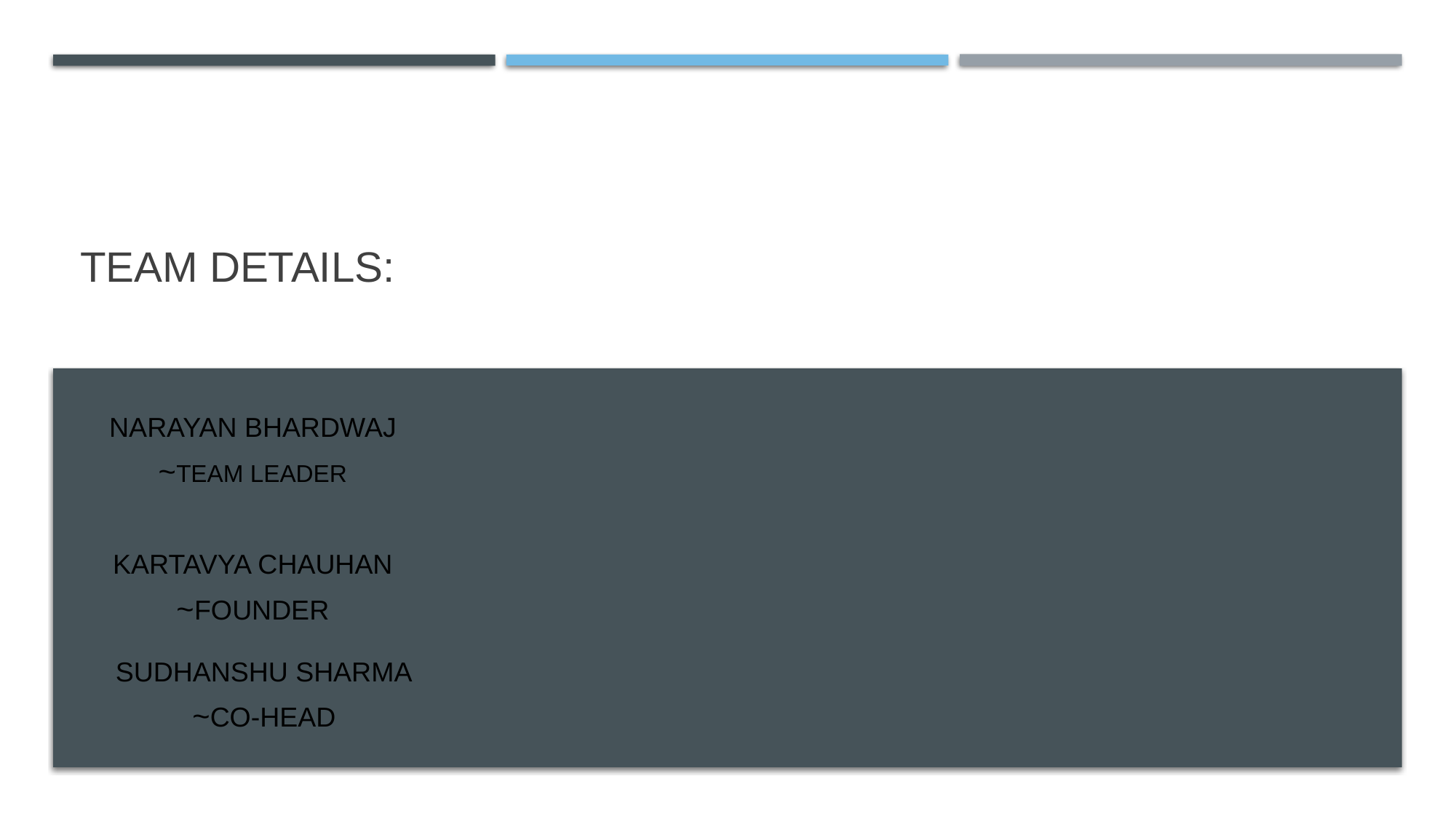

# Team details:

Narayan Bhardwaj
~team leader

KARTAVYA CHAUHAN
~founder

SUDHANSHU SHARMA
~co-head